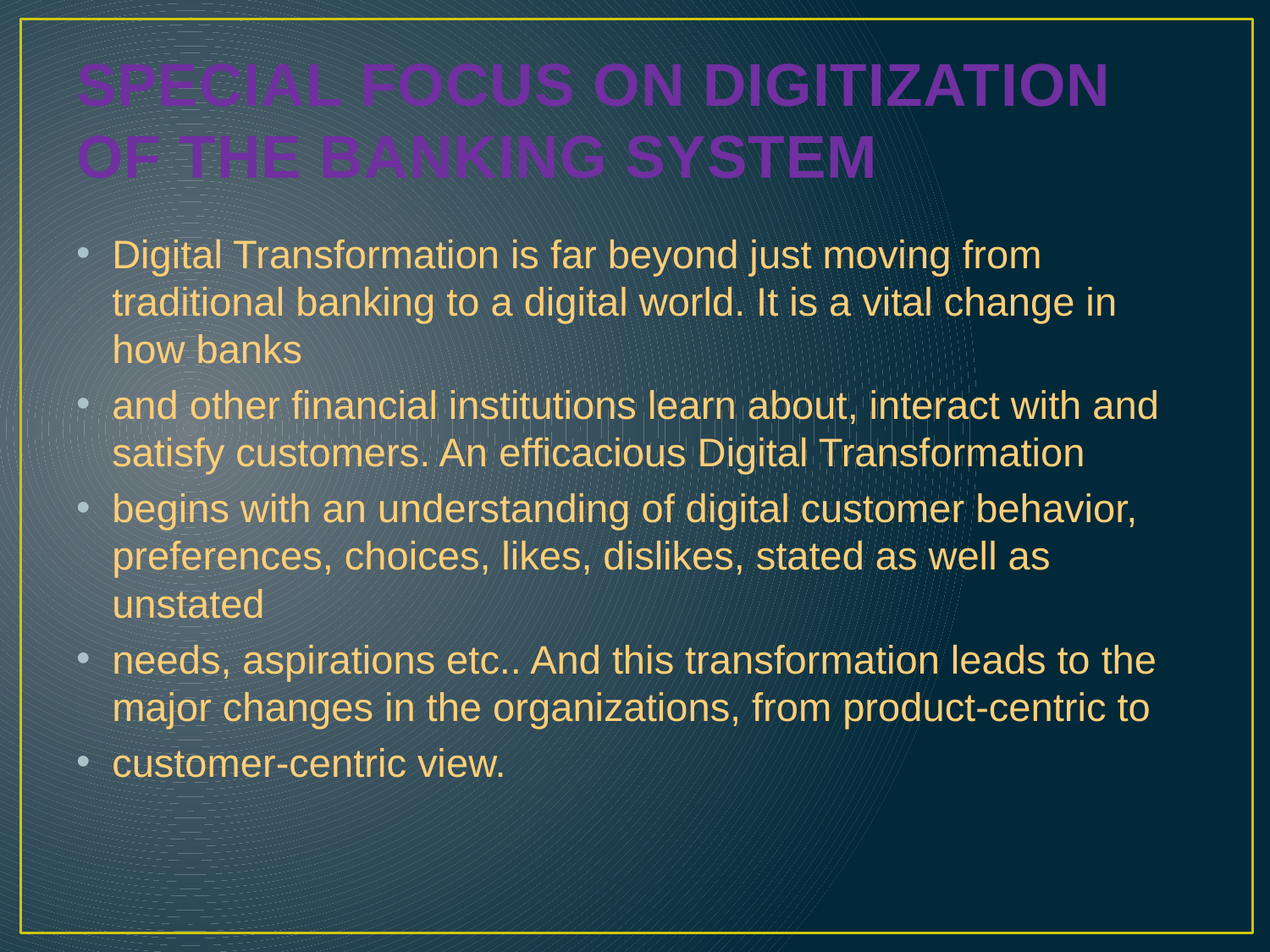

# SPECIAL FOCUS ON DIGITIZATION OF THE BANKING SYSTEM
Digital Transformation is far beyond just moving from traditional banking to a digital world. It is a vital change in how banks
and other financial institutions learn about, interact with and satisfy customers. An efficacious Digital Transformation
begins with an understanding of digital customer behavior, preferences, choices, likes, dislikes, stated as well as unstated
needs, aspirations etc.. And this transformation leads to the major changes in the organizations, from product-centric to
customer-centric view.